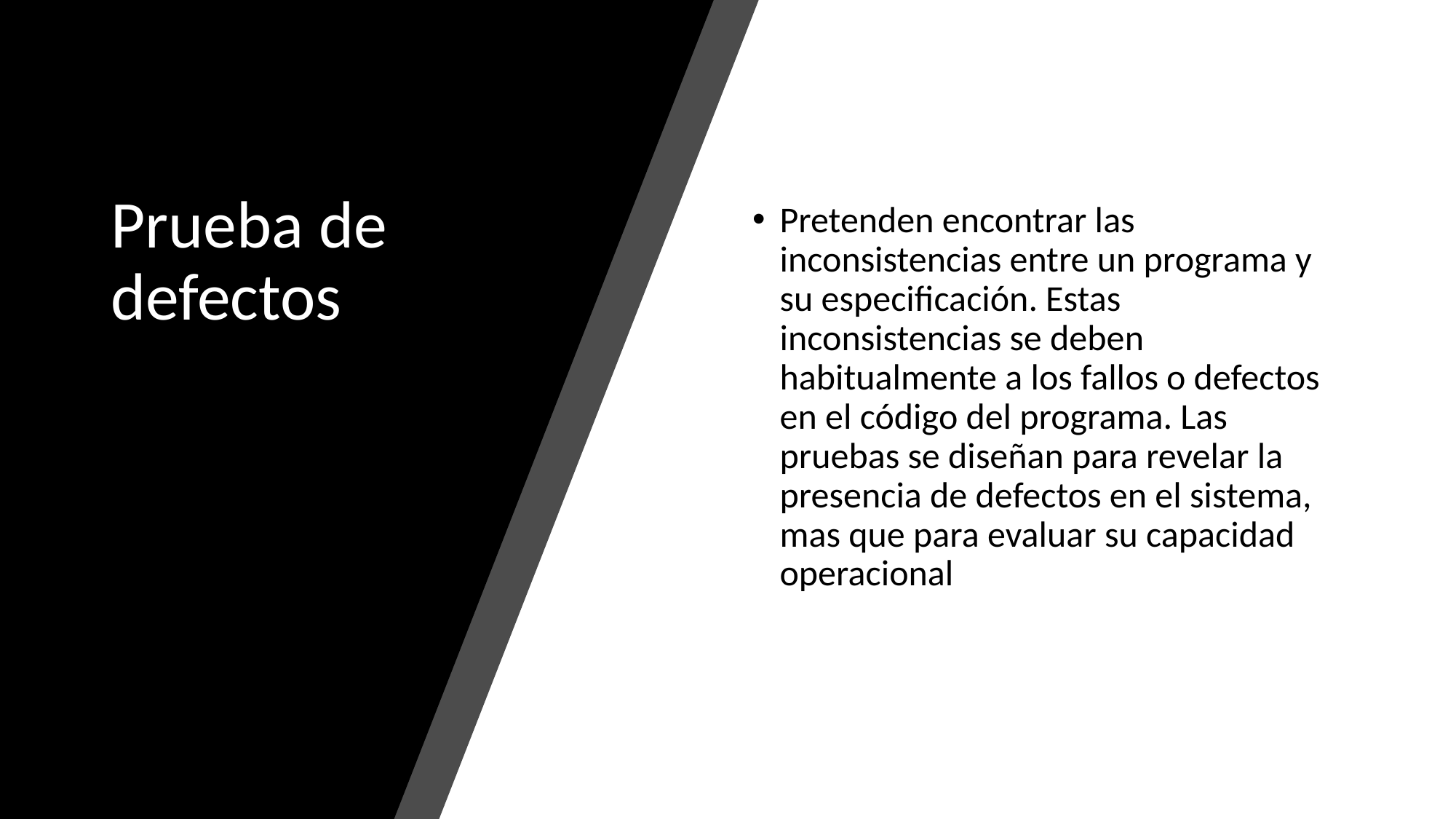

# Prueba de defectos
Pretenden encontrar las inconsistencias entre un programa y su especificación. Estas inconsistencias se deben habitualmente a los fallos o defectos en el código del programa. Las pruebas se diseñan para revelar la presencia de defectos en el sistema, mas que para evaluar su capacidad operacional